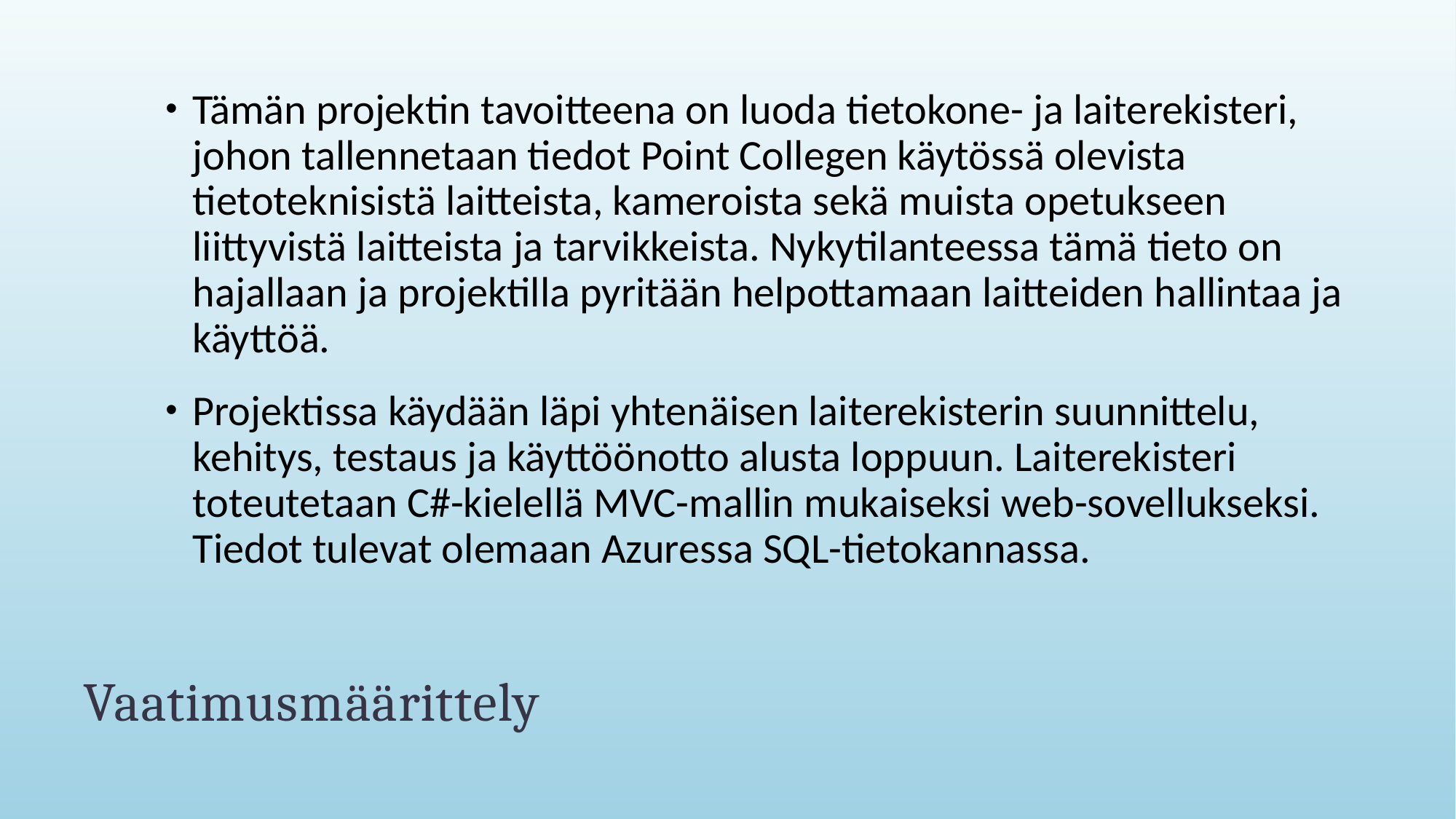

Tämän projektin tavoitteena on luoda tietokone- ja laiterekisteri, johon tallennetaan tiedot Point Collegen käytössä olevista tietoteknisistä laitteista, kameroista sekä muista opetukseen liittyvistä laitteista ja tarvikkeista. Nykytilanteessa tämä tieto on hajallaan ja projektilla pyritään helpottamaan laitteiden hallintaa ja käyttöä.
Projektissa käydään läpi yhtenäisen laiterekisterin suunnittelu, kehitys, testaus ja käyttöönotto alusta loppuun. Laiterekisteri toteutetaan C#-kielellä MVC-mallin mukaiseksi web-sovellukseksi. Tiedot tulevat olemaan Azuressa SQL-tietokannassa.
# Vaatimusmäärittely